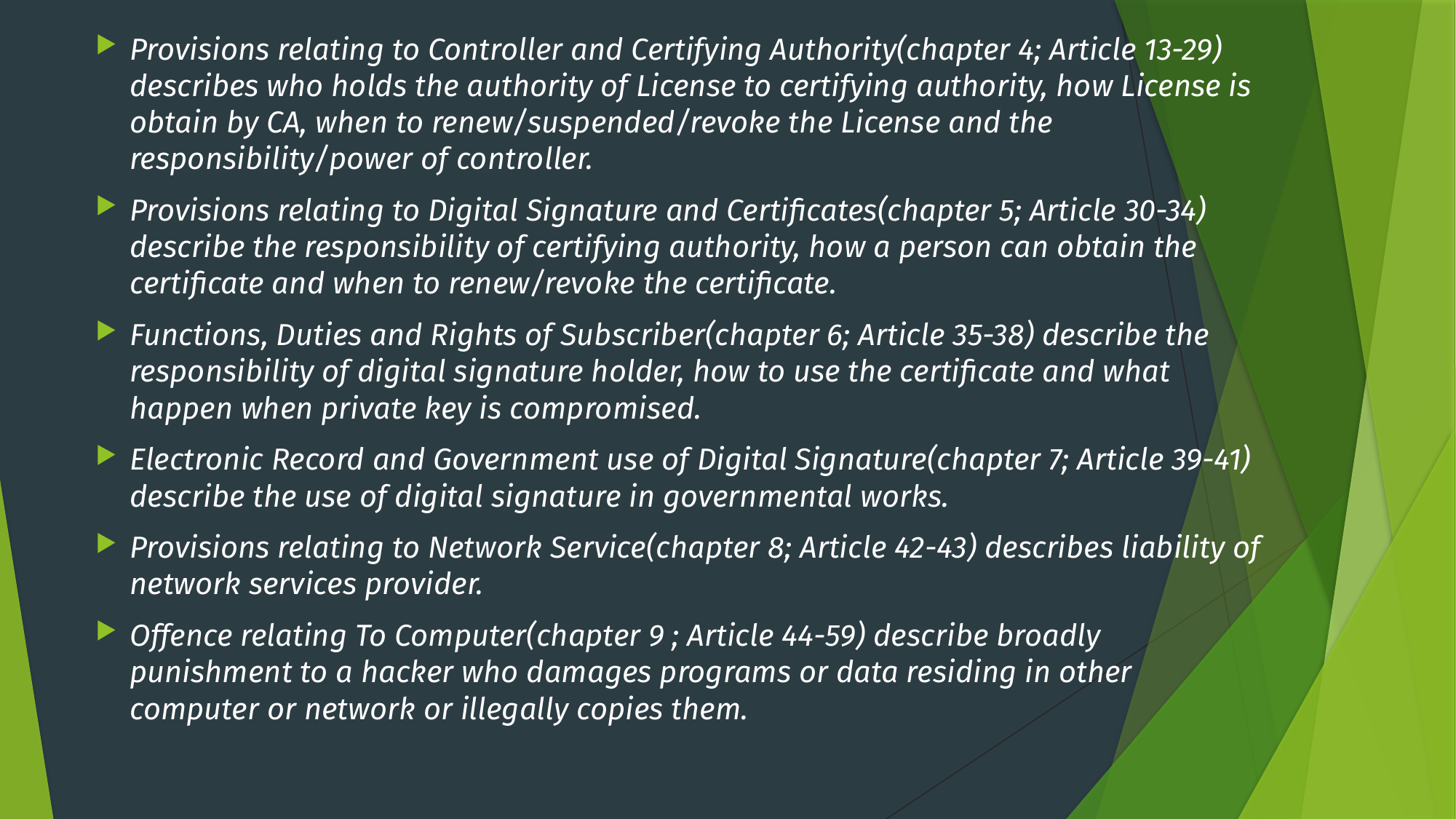

Provisions relating to Controller and Certifying Authority(chapter 4; Article 13-29) describes who holds the authority of License to certifying authority, how License is obtain by CA, when to renew/suspended/revoke the License and the responsibility/power of controller.
Provisions relating to Digital Signature and Certificates(chapter 5; Article 30-34) describe the responsibility of certifying authority, how a person can obtain the certificate and when to renew/revoke the certificate.
Functions, Duties and Rights of Subscriber(chapter 6; Article 35-38) describe the responsibility of digital signature holder, how to use the certificate and what happen when private key is compromised.
Electronic Record and Government use of Digital Signature(chapter 7; Article 39-41) describe the use of digital signature in governmental works.
Provisions relating to Network Service(chapter 8; Article 42-43) describes liability of network services provider.
Offence relating To Computer(chapter 9 ; Article 44-59) describe broadly punishment to a hacker who damages programs or data residing in other computer or network or illegally copies them.